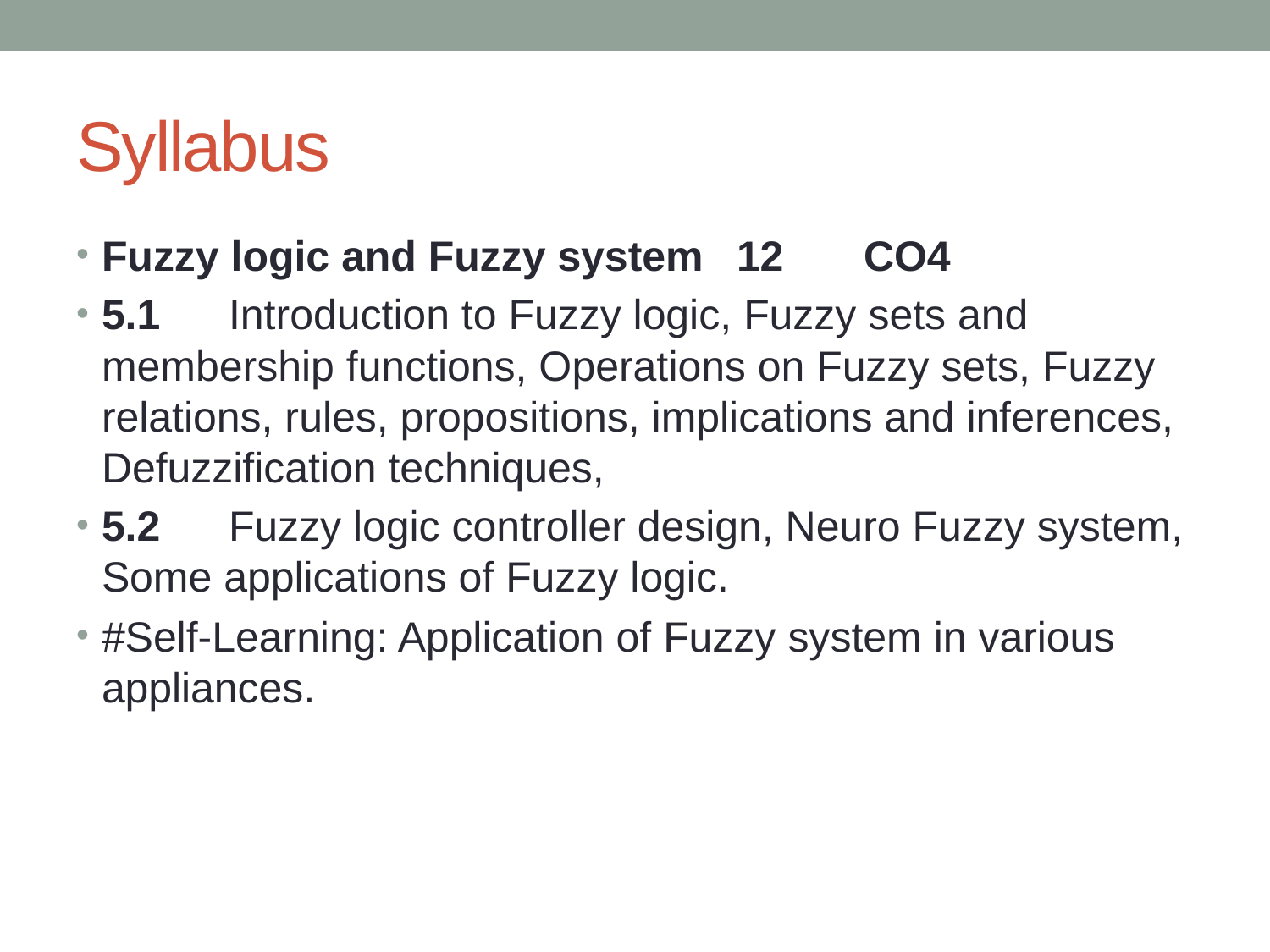

# Syllabus
Fuzzy logic and Fuzzy system 	12 	CO4
5.1 	Introduction to Fuzzy logic, Fuzzy sets and membership functions, Operations on Fuzzy sets, Fuzzy relations, rules, propositions, implications and inferences, Defuzzification techniques,
5.2 	Fuzzy logic controller design, Neuro Fuzzy system, Some applications of Fuzzy logic.
#Self-Learning: Application of Fuzzy system in various appliances.